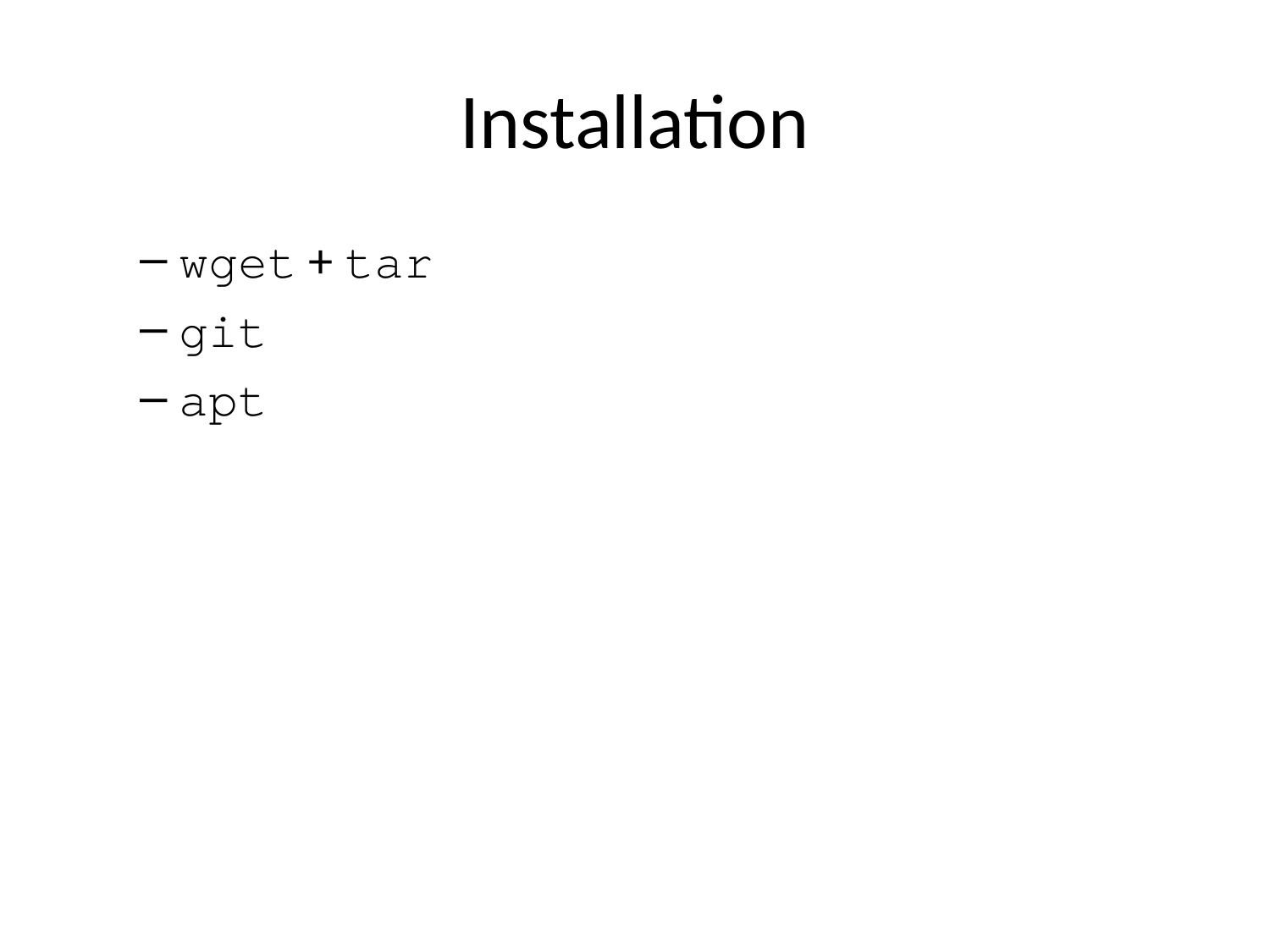

# Installation
wget + tar
git
apt